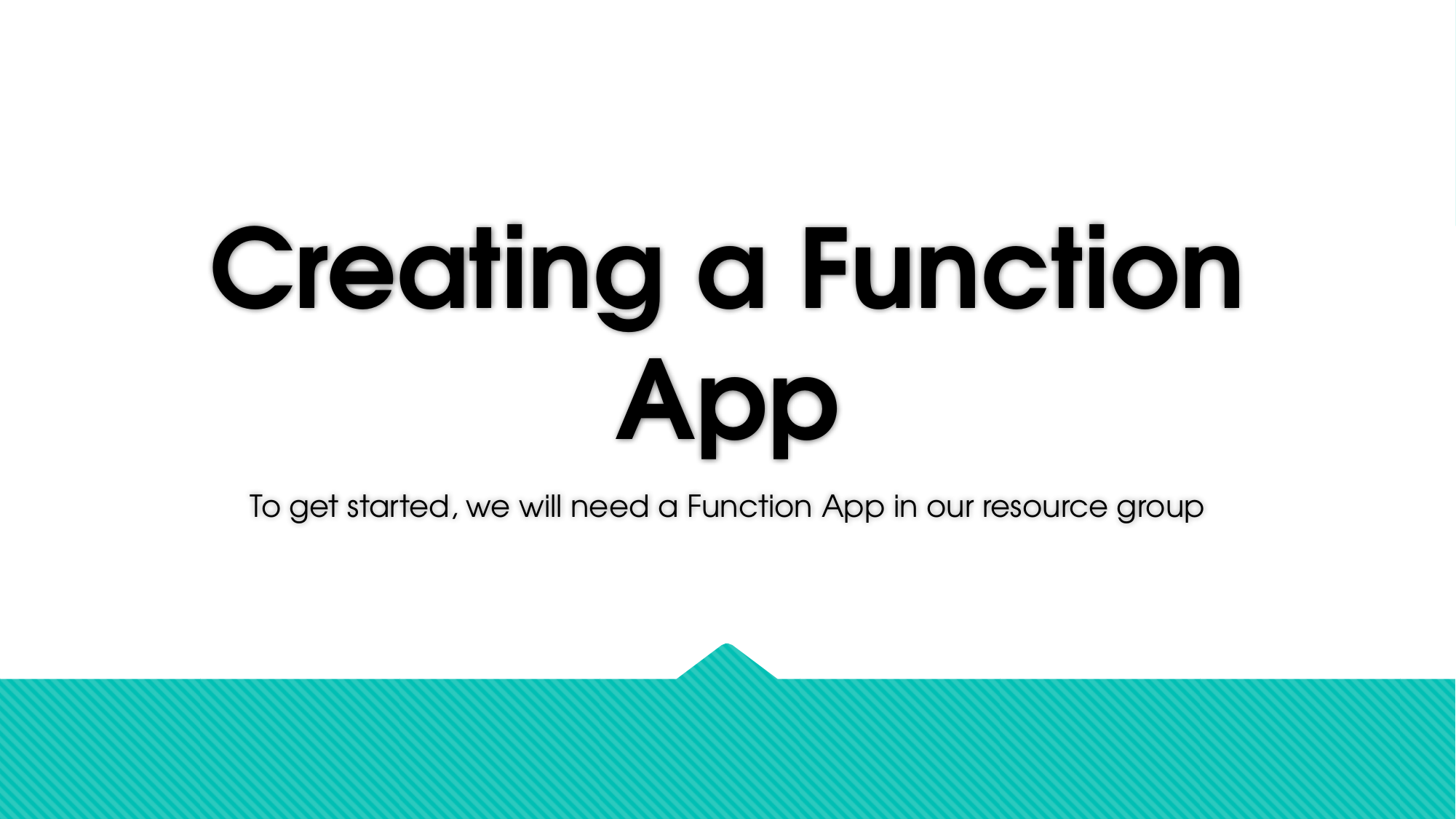

# Creating a Function App
To get started, we will need a Function App in our resource group